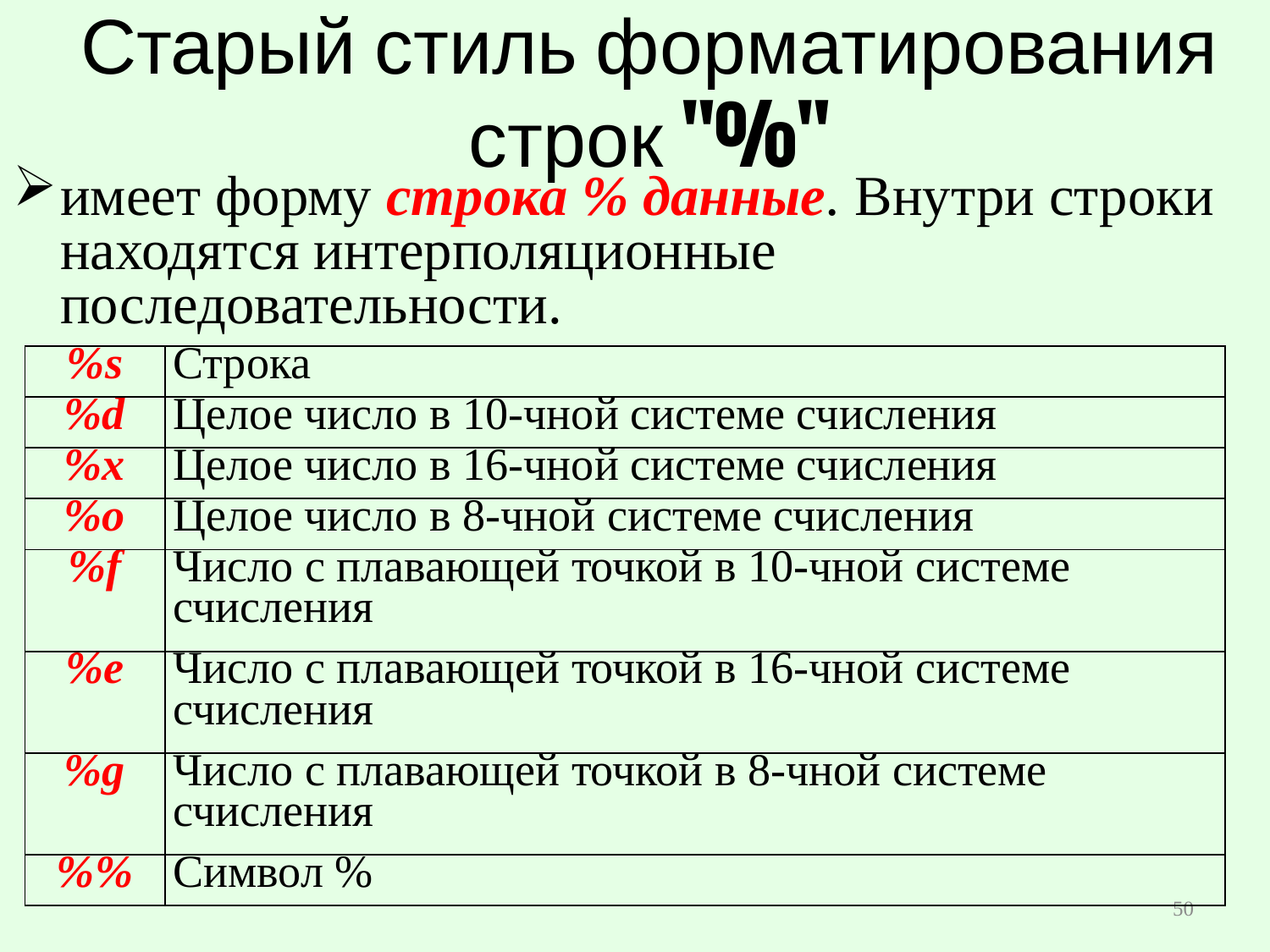

# Старый стиль форматирования строк "%"
имеет форму строка % данные. Внутри строки находятся интерполяционные последовательности.
| %s | Строка |
| --- | --- |
| %d | Целое число в 10-чной системе счисления |
| %x | Целое число в 16-чной системе счисления |
| %o | Целое число в 8-чной системе счисления |
| %f | Число с плавающей точкой в 10-чной системе счисления |
| %e | Число с плавающей точкой в 16-чной системе счисления |
| %g | Число с плавающей точкой в 8-чной системе счисления |
| %% | Символ % |
50